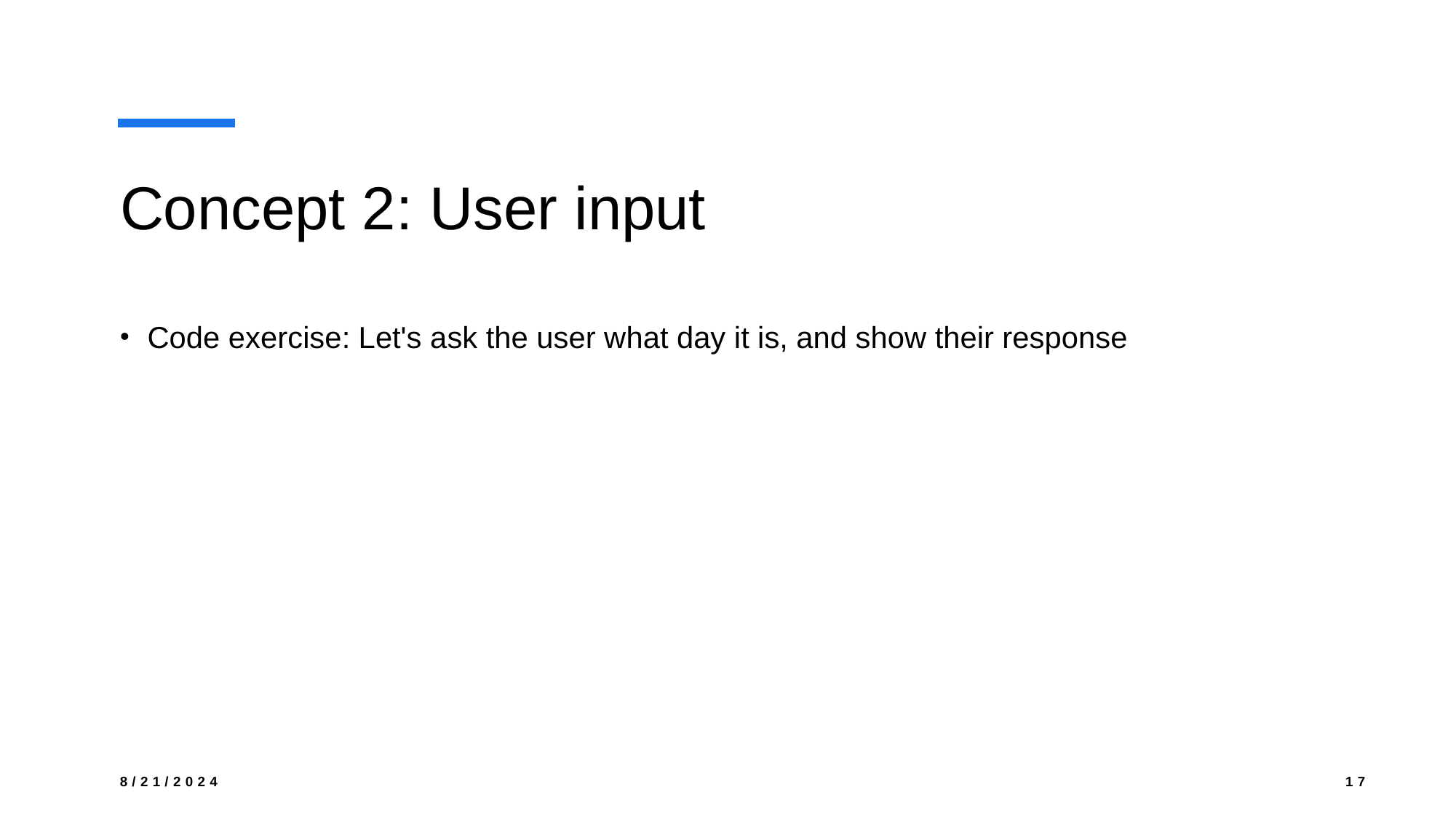

# Concept 2: User input
Code exercise: Let's ask the user what day it is, and show their response

8/21/2024
17